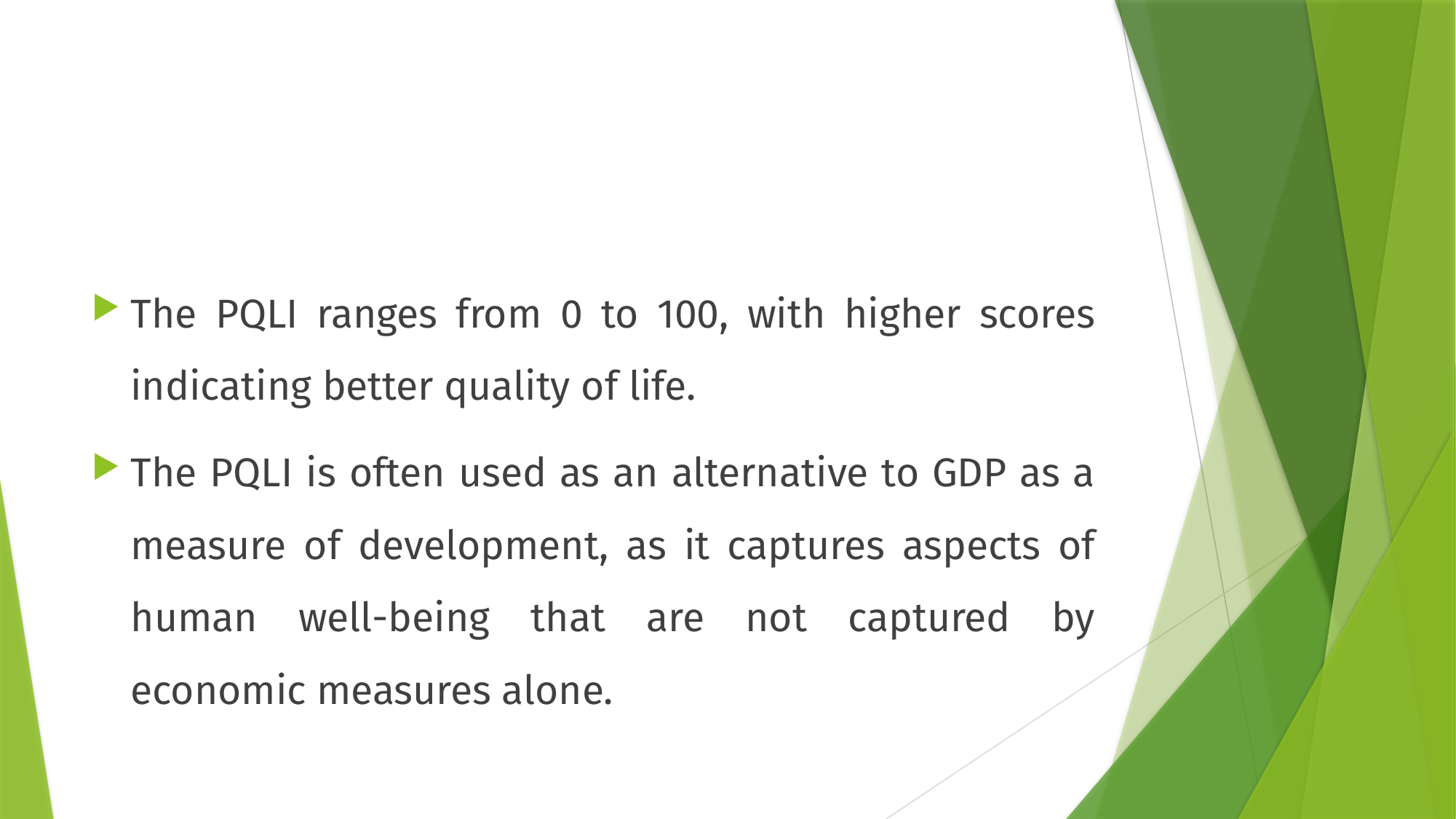

#
The PQLI ranges from 0 to 100, with higher scores indicating better quality of life.
The PQLI is often used as an alternative to GDP as a measure of development, as it captures aspects of human well-being that are not captured by economic measures alone.